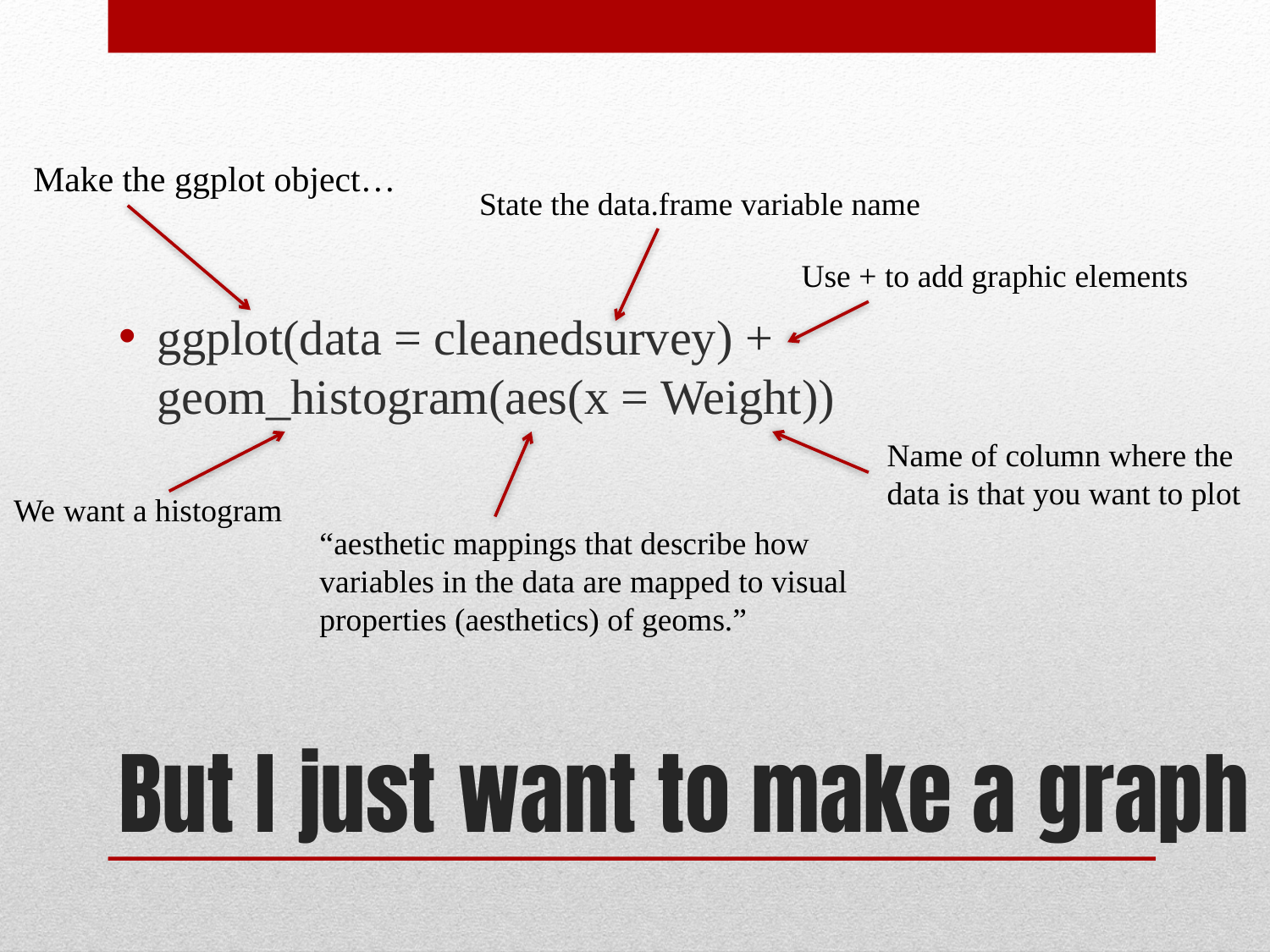

ggplot(data = cleanedsurvey) + geom_histogram(aes(x = Weight))
Make the ggplot object…
State the data.frame variable name
Use + to add graphic elements
Name of column where the
data is that you want to plot
We want a histogram
“aesthetic mappings that describe how variables in the data are mapped to visual properties (aesthetics) of geoms.”
# But I just want to make a graph